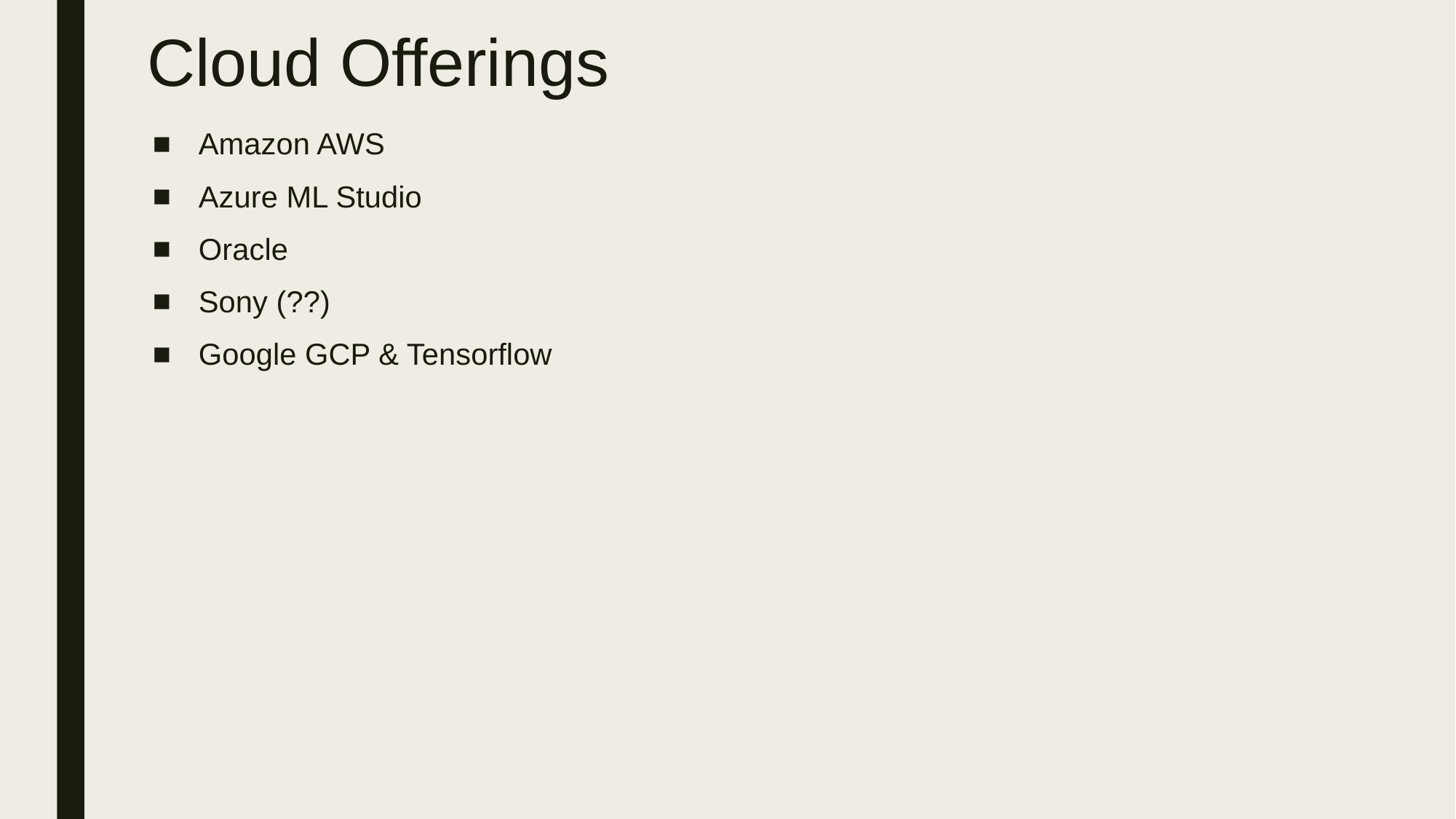

# Cloud Offerings
Amazon AWS
Azure ML Studio
Oracle
Sony (??)
Google GCP & Tensorflow